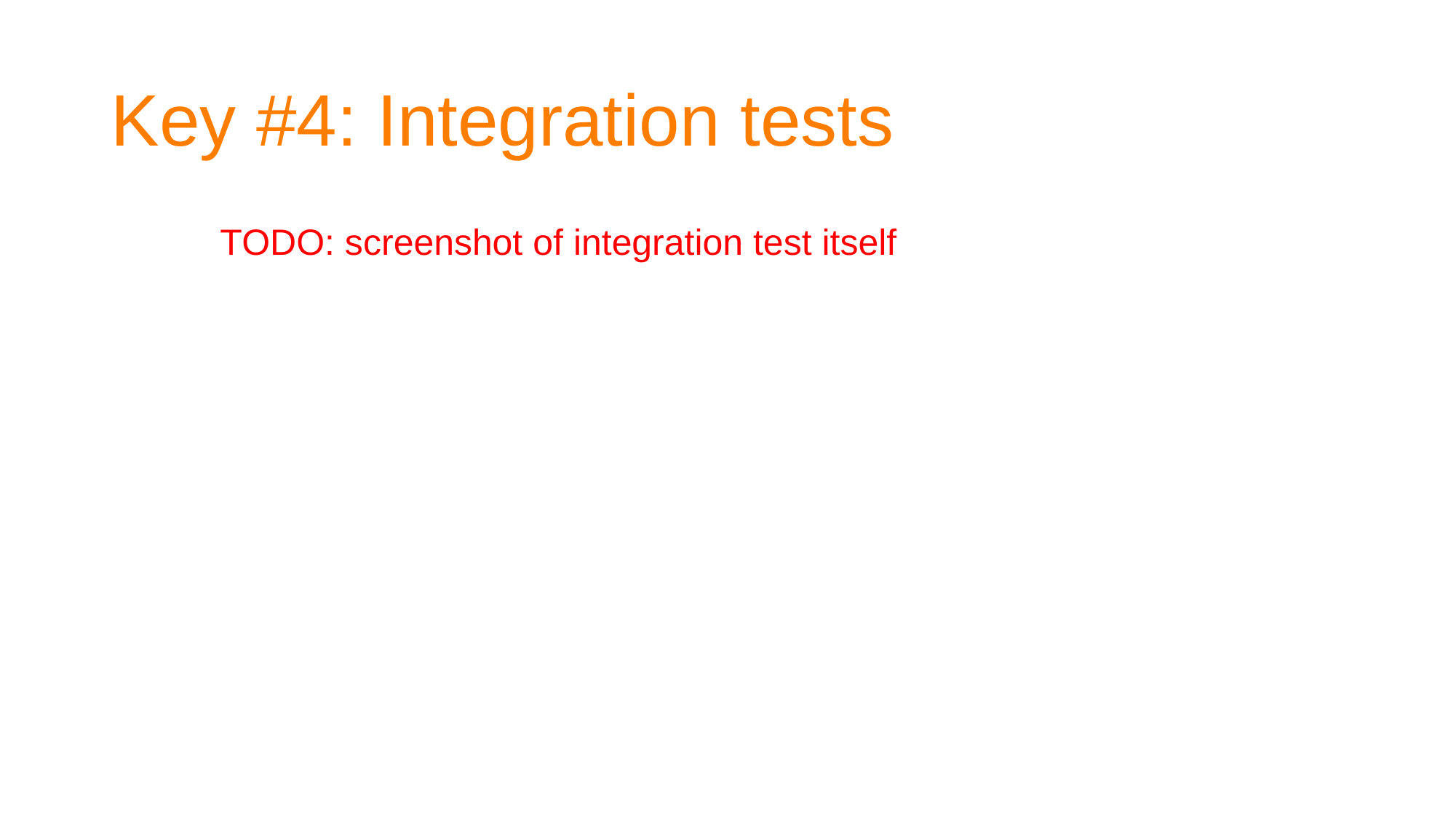

# Key #4: Integration tests
TODO: screenshot of integration test itself